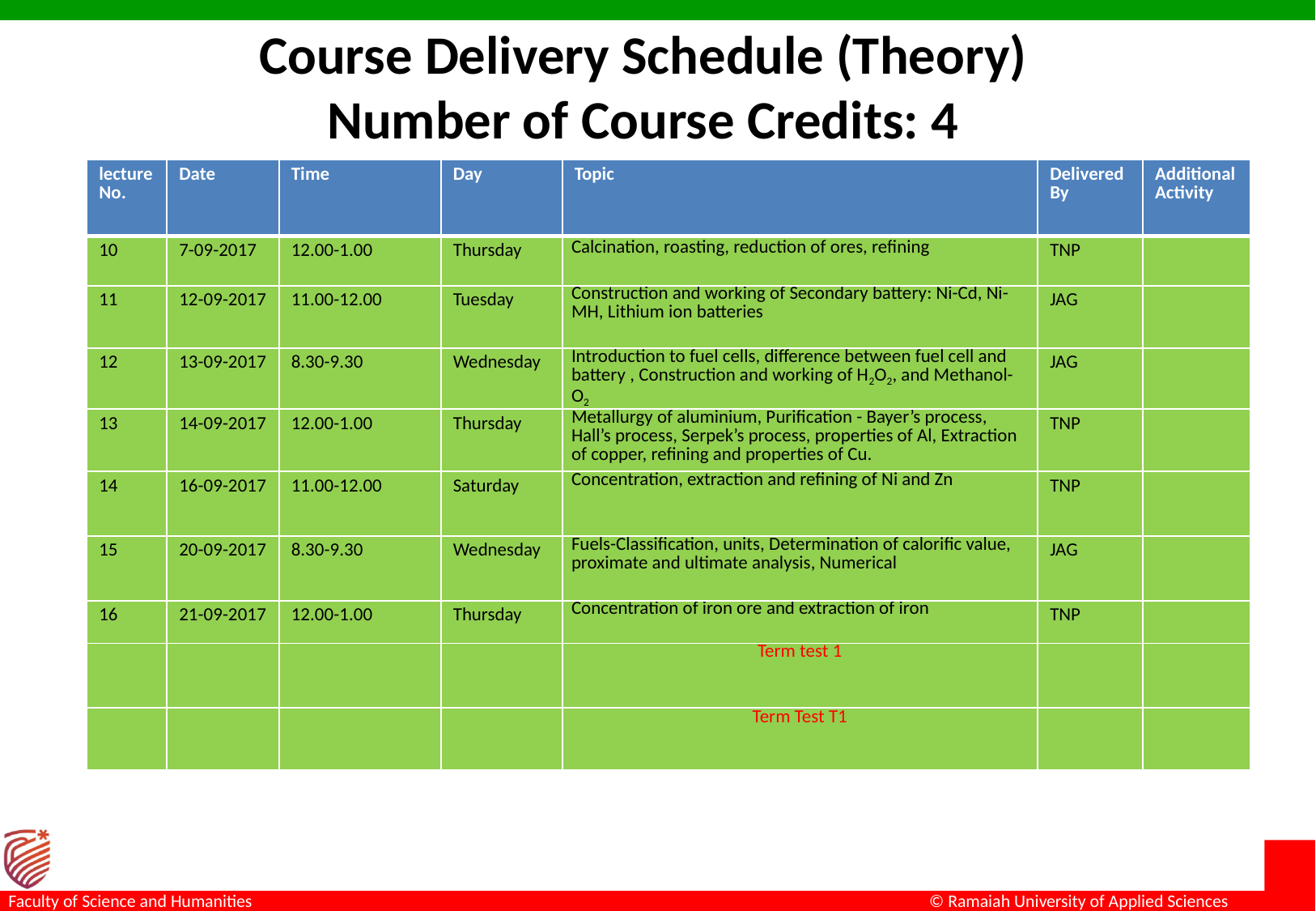

Course Delivery Schedule (Theory)
Number of Course Credits: 4
| lecture No. | Date | Time | Day | Topic | Delivered By | Additional Activity |
| --- | --- | --- | --- | --- | --- | --- |
| 10 | 7-09-2017 | 12.00-1.00 | Thursday | Calcination, roasting, reduction of ores, refining | TNP |  |
| 11 | 12-09-2017 | 11.00-12.00 | Tuesday | Construction and working of Secondary battery: Ni-Cd, Ni-MH, Lithium ion batteries | JAG |  |
| 12 | 13-09-2017 | 8.30-9.30 | Wednesday | Introduction to fuel cells, difference between fuel cell and battery , Construction and working of H2O2, and Methanol-O2 | JAG |  |
| 13 | 14-09-2017 | 12.00-1.00 | Thursday | Metallurgy of aluminium, Purification - Bayer’s process, Hall’s process, Serpek’s process, properties of Al, Extraction of copper, refining and properties of Cu. | TNP |  |
| 14 | 16-09-2017 | 11.00-12.00 | Saturday | Concentration, extraction and refining of Ni and Zn | TNP |  |
| 15 | 20-09-2017 | 8.30-9.30 | Wednesday | Fuels-Classification, units, Determination of calorific value, proximate and ultimate analysis, Numerical | JAG |  |
| 16 | 21-09-2017 | 12.00-1.00 | Thursday | Concentration of iron ore and extraction of iron | TNP |  |
|  |  |  |  | Term test 1 |  |  |
|  |  |  |  | Term Test T1 |  |  |